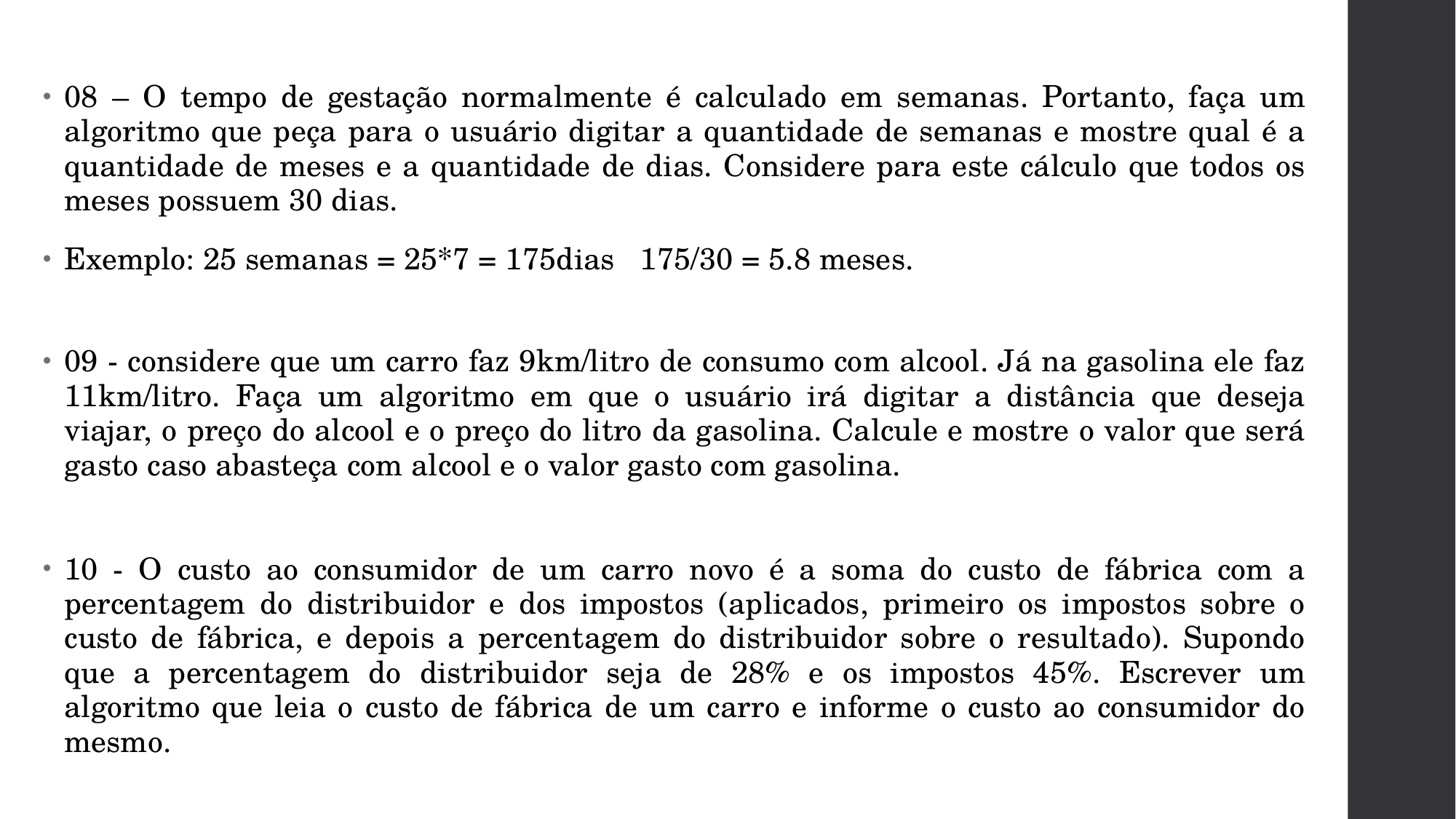

08 – O tempo de gestação normalmente é calculado em semanas. Portanto, faça um algoritmo que peça para o usuário digitar a quantidade de semanas e mostre qual é a quantidade de meses e a quantidade de dias. Considere para este cálculo que todos os meses possuem 30 dias.
Exemplo: 25 semanas = 25*7 = 175dias   175/30 = 5.8 meses.

09 - considere que um carro faz 9km/litro de consumo com alcool. Já na gasolina ele faz 11km/litro. Faça um algoritmo em que o usuário irá digitar a distância que deseja viajar, o preço do alcool e o preço do litro da gasolina. Calcule e mostre o valor que será gasto caso abasteça com alcool e o valor gasto com gasolina.

10 - O custo ao consumidor de um carro novo é a soma do custo de fábrica com a percentagem do distribuidor e dos impostos (aplicados, primeiro os impostos sobre o custo de fábrica, e depois a percentagem do distribuidor sobre o resultado). Supondo que a percentagem do distribuidor seja de 28% e os impostos 45%. Escrever um algoritmo que leia o custo de fábrica de um carro e informe o custo ao consumidor do mesmo.